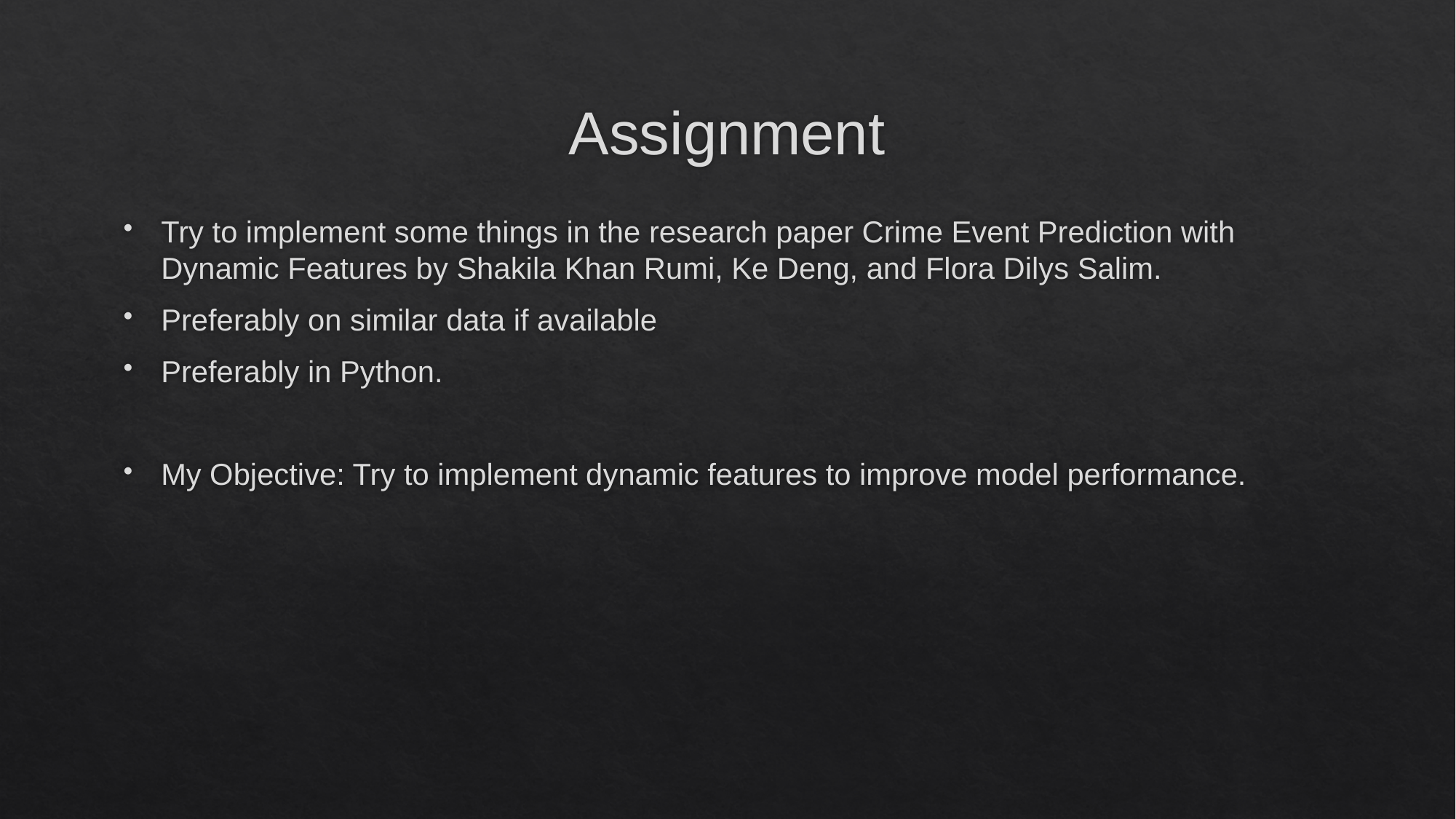

# Assignment
Try to implement some things in the research paper Crime Event Prediction with Dynamic Features by Shakila Khan Rumi, Ke Deng, and Flora Dilys Salim.
Preferably on similar data if available
Preferably in Python.

My Objective: Try to implement dynamic features to improve model performance.